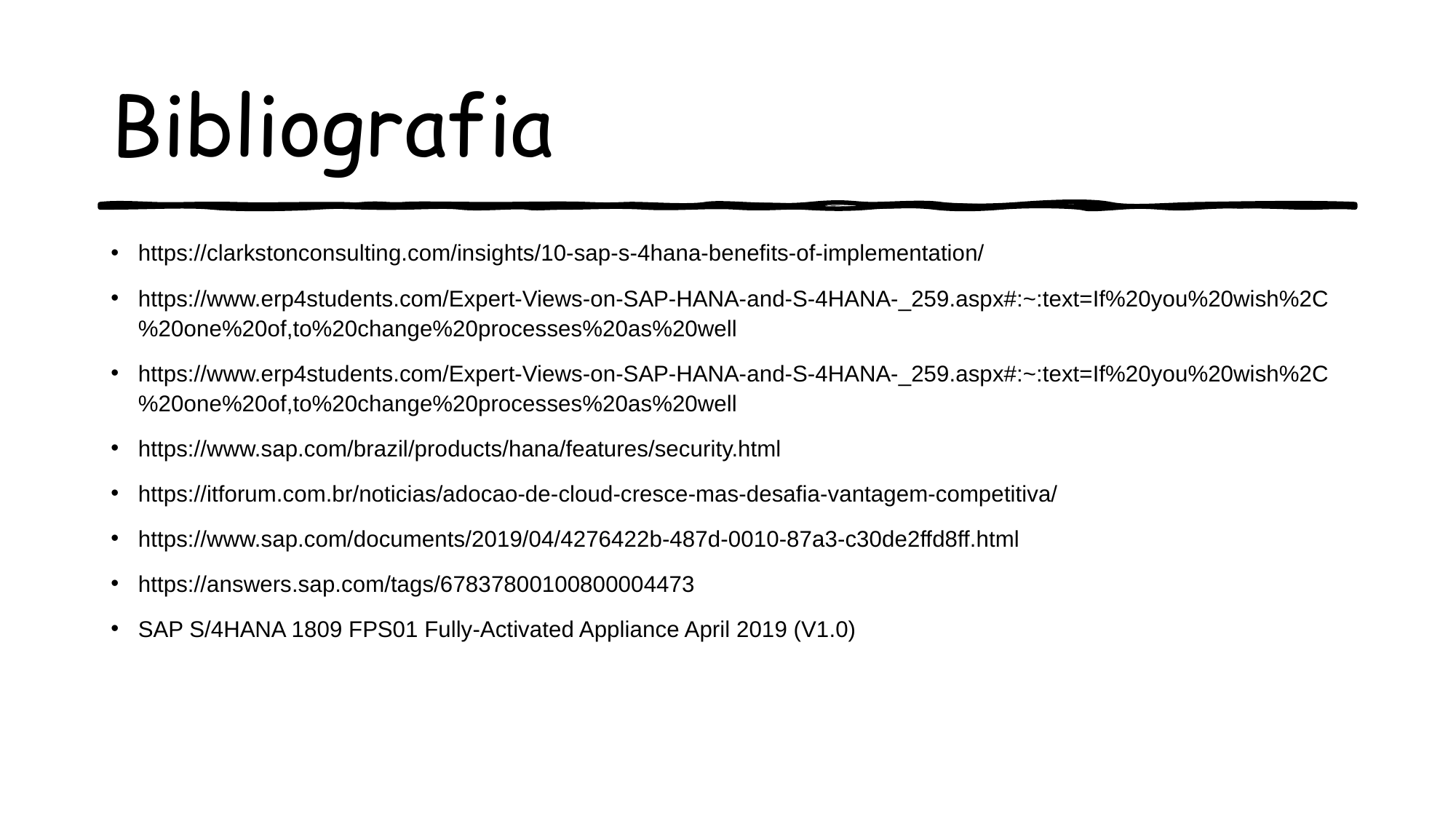

# Bibliografia
https://clarkstonconsulting.com/insights/10-sap-s-4hana-benefits-of-implementation/
https://www.erp4students.com/Expert-Views-on-SAP-HANA-and-S-4HANA-_259.aspx#:~:text=If%20you%20wish%2C%20one%20of,to%20change%20processes%20as%20well
https://www.erp4students.com/Expert-Views-on-SAP-HANA-and-S-4HANA-_259.aspx#:~:text=If%20you%20wish%2C%20one%20of,to%20change%20processes%20as%20well
https://www.sap.com/brazil/products/hana/features/security.html
https://itforum.com.br/noticias/adocao-de-cloud-cresce-mas-desafia-vantagem-competitiva/
https://www.sap.com/documents/2019/04/4276422b-487d-0010-87a3-c30de2ffd8ff.html
https://answers.sap.com/tags/67837800100800004473
SAP S/4HANA 1809 FPS01 Fully-Activated Appliance April 2019 (V1.0)